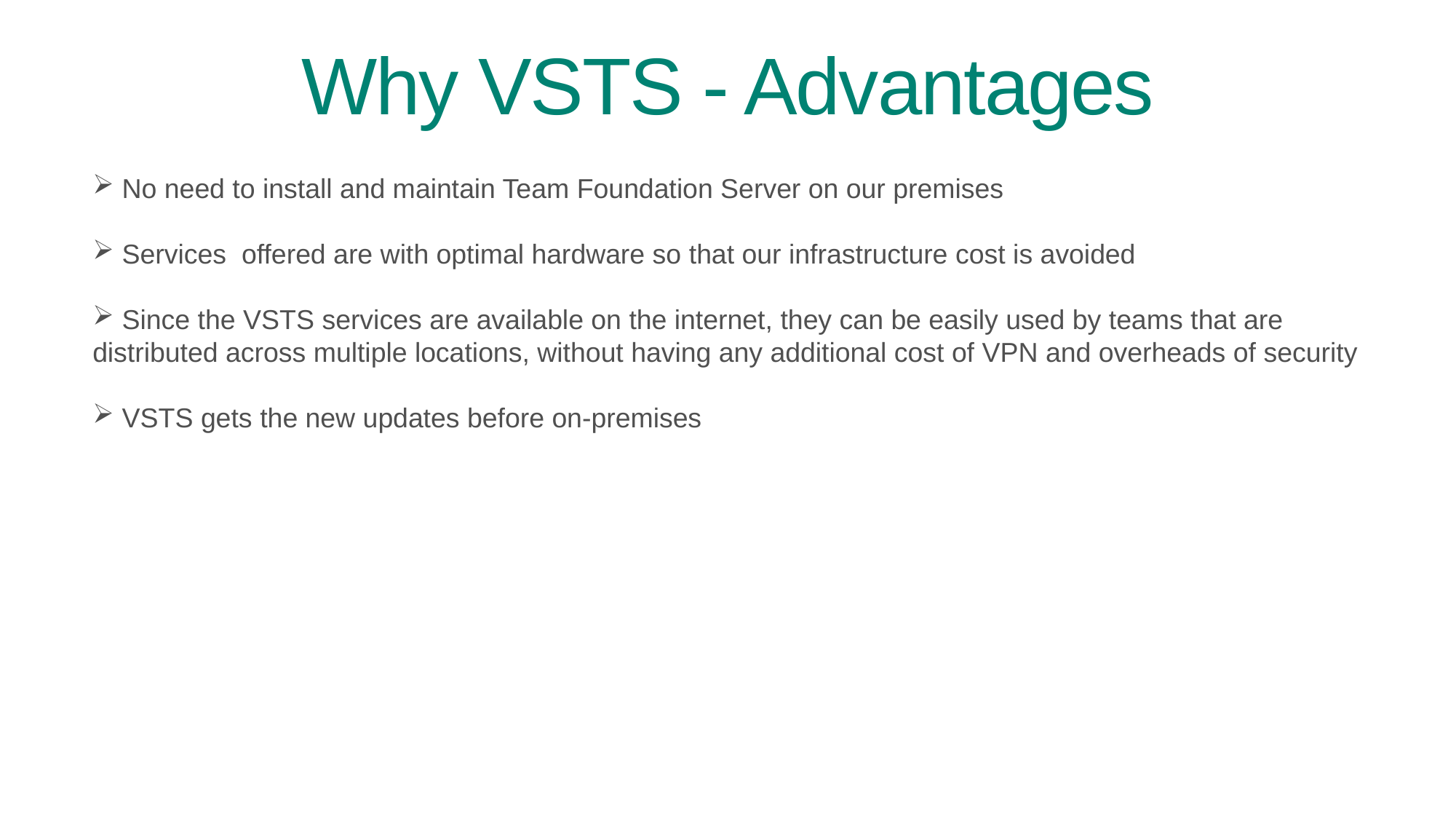

# Why VSTS - Advantages
 No need to install and maintain Team Foundation Server on our premises

 Services  offered are with optimal hardware so that our infrastructure cost is avoided

 Since the VSTS services are available on the internet, they can be easily used by teams that are distributed across multiple locations, without having any additional cost of VPN and overheads of security

 VSTS gets the new updates before on-premises